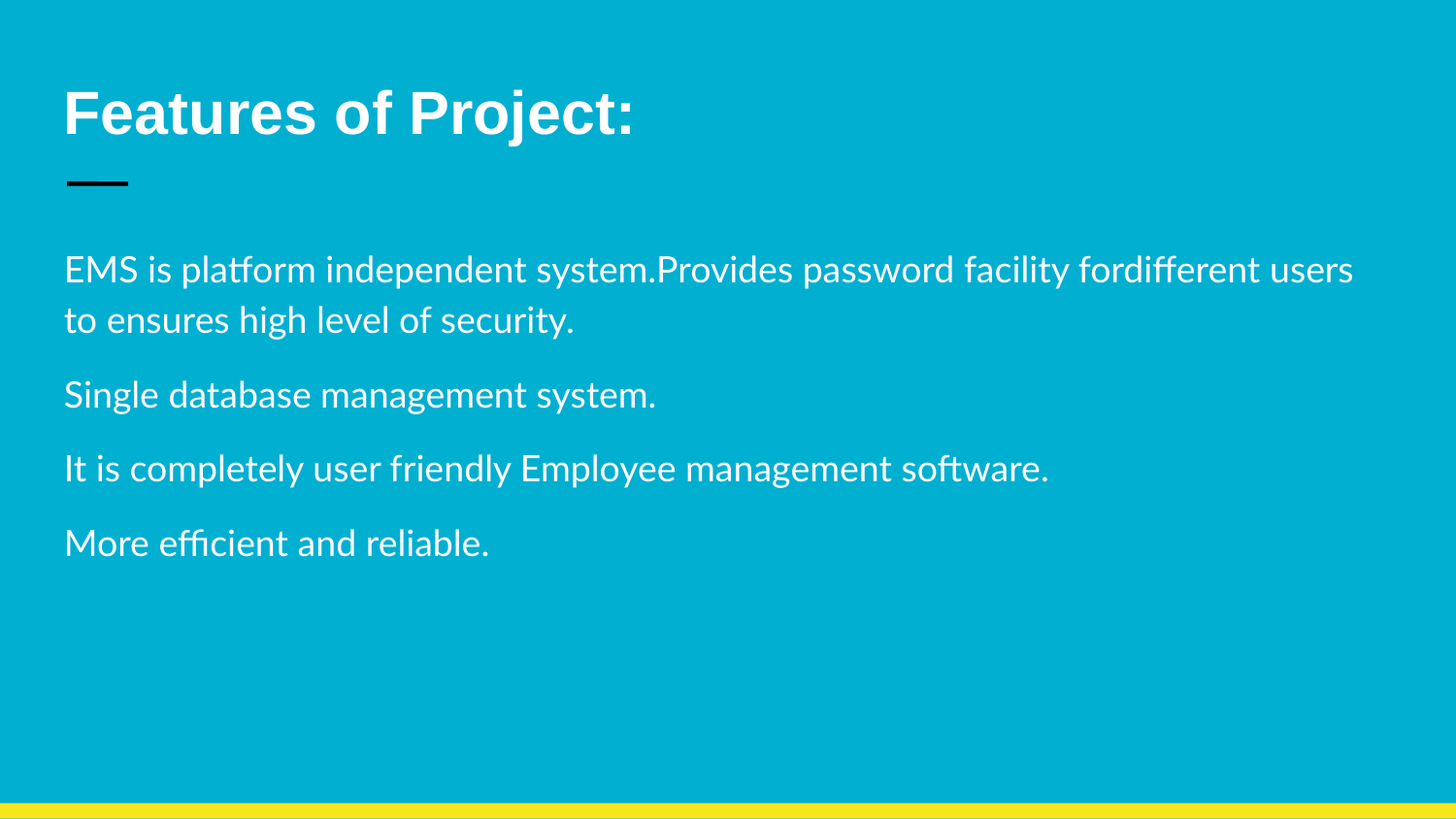

Features of Project:
EMS is platform independent system.Provides password facility fordifferent users to ensures high level of security.
Single database management system.
It is completely user friendly Employee management software.
More efficient and reliable.